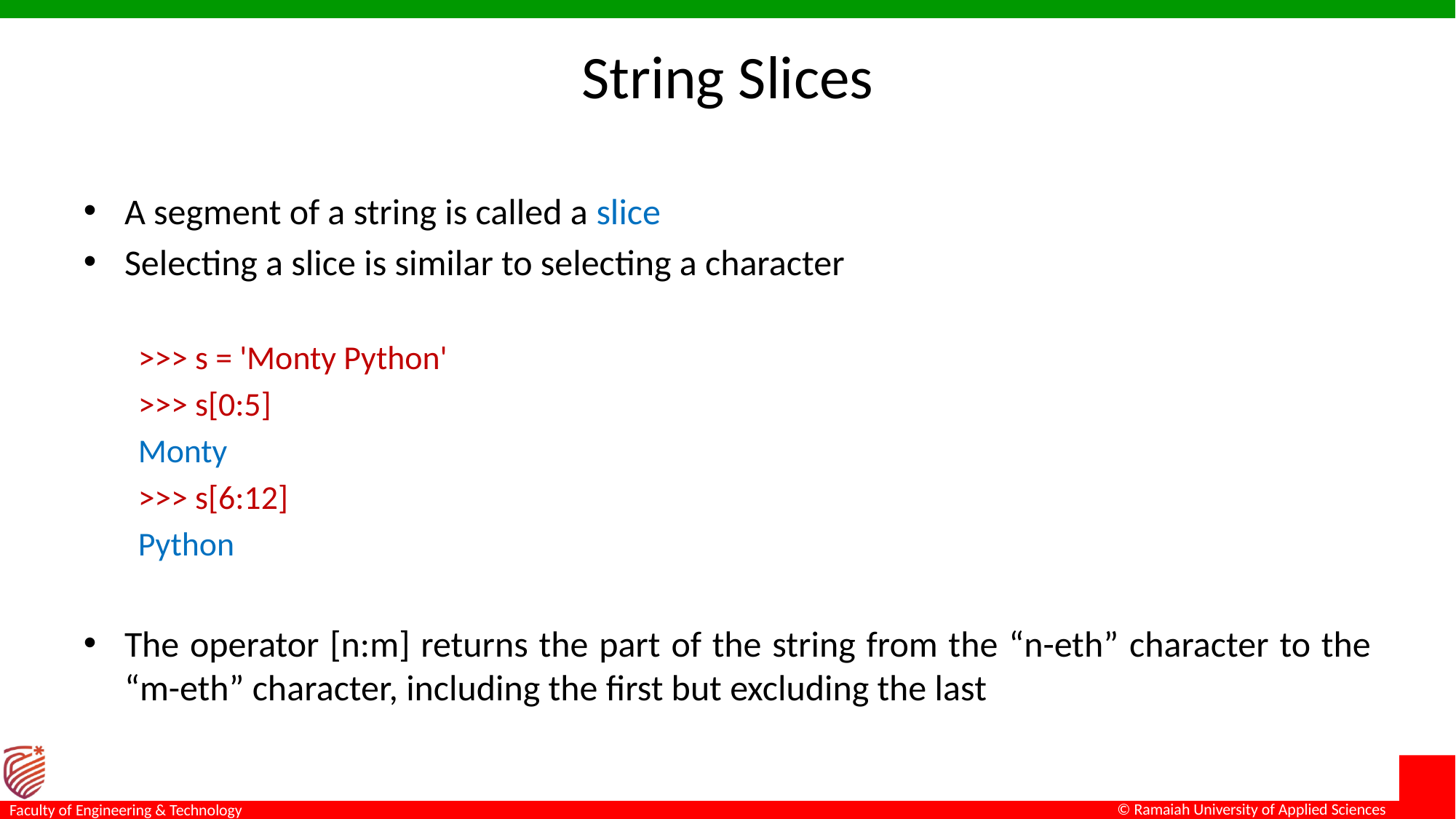

# String Slices
A segment of a string is called a slice
Selecting a slice is similar to selecting a character

>>> s = 'Monty Python'
>>> s[0:5]
Monty
>>> s[6:12]
Python

The operator [n:m] returns the part of the string from the “n-eth” character to the “m-eth” character, including the first but excluding the last